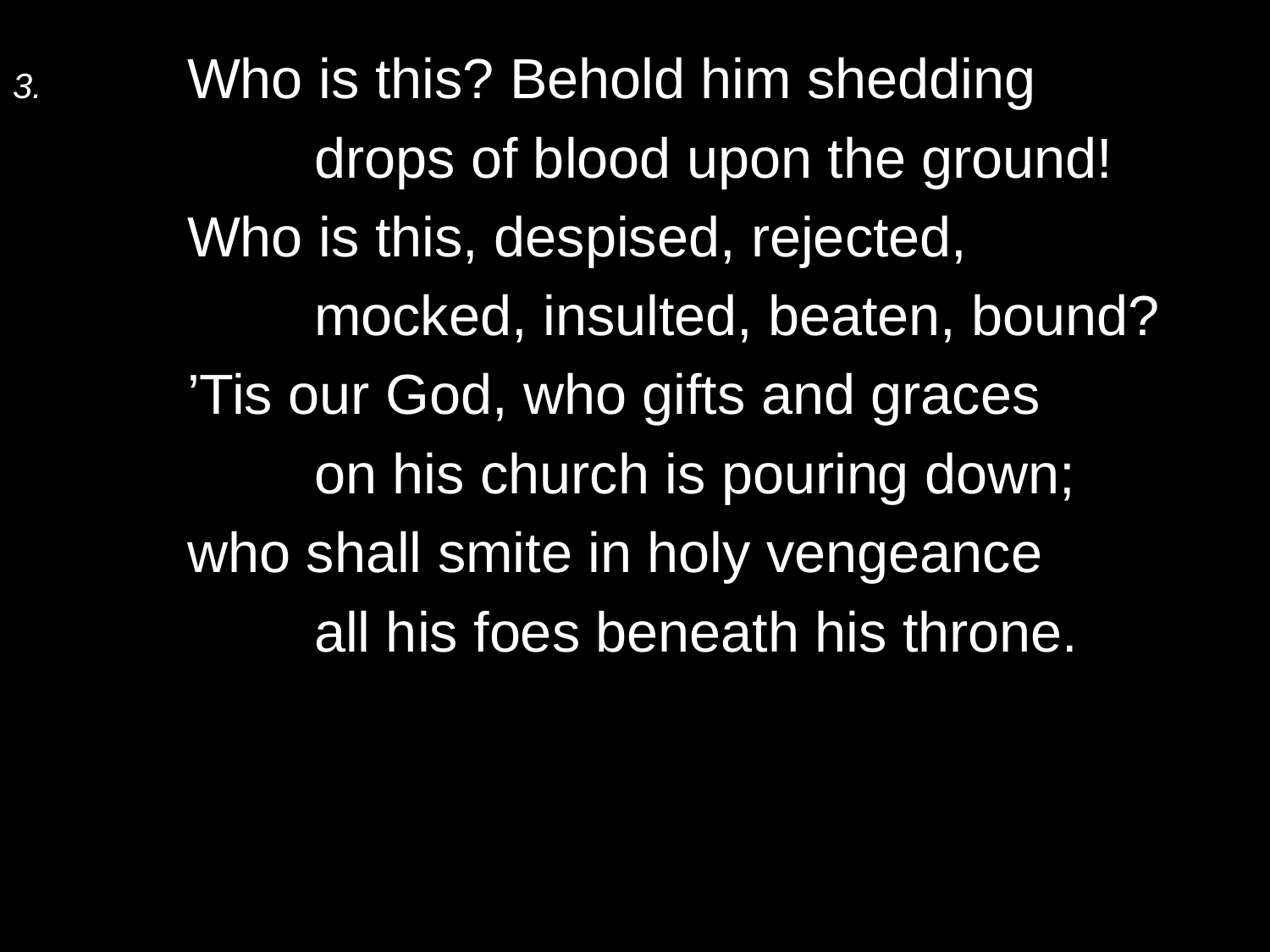

3.	Who is this? Behold him shedding
		drops of blood upon the ground!
	Who is this, despised, rejected,
		mocked, insulted, beaten, bound?
	’Tis our God, who gifts and graces
		on his church is pouring down;
	who shall smite in holy vengeance
		all his foes beneath his throne.